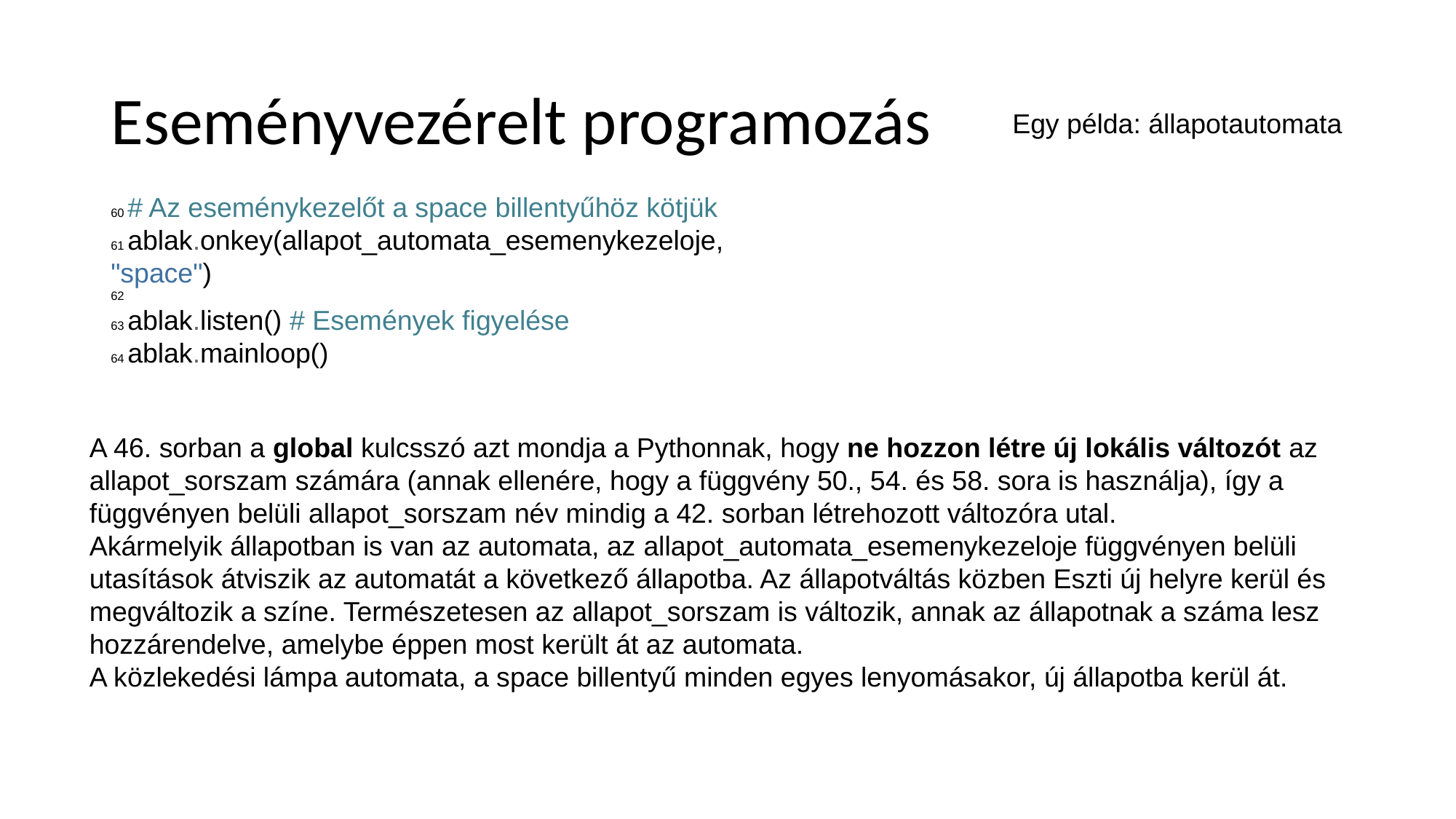

# Eseményvezérelt programozás
Egy példa: állapotautomata
60 # Az eseménykezelőt a space billentyűhöz kötjük
61 ablak.onkey(allapot_automata_esemenykezeloje, "space")
62
63 ablak.listen() # Események figyelése
64 ablak.mainloop()
A 46. sorban a global kulcsszó azt mondja a Pythonnak, hogy ne hozzon létre új lokális változót az allapot_sorszam számára (annak ellenére, hogy a függvény 50., 54. és 58. sora is használja), így a függvényen belüli allapot_sorszam név mindig a 42. sorban létrehozott változóra utal.
Akármelyik állapotban is van az automata, az allapot_automata_esemenykezeloje függvényen belüli utasítások átviszik az automatát a következő állapotba. Az állapotváltás közben Eszti új helyre kerül és megváltozik a színe. Természetesen az allapot_sorszam is változik, annak az állapotnak a száma lesz hozzárendelve, amelybe éppen most került át az automata.
A közlekedési lámpa automata, a space billentyű minden egyes lenyomásakor, új állapotba kerül át.